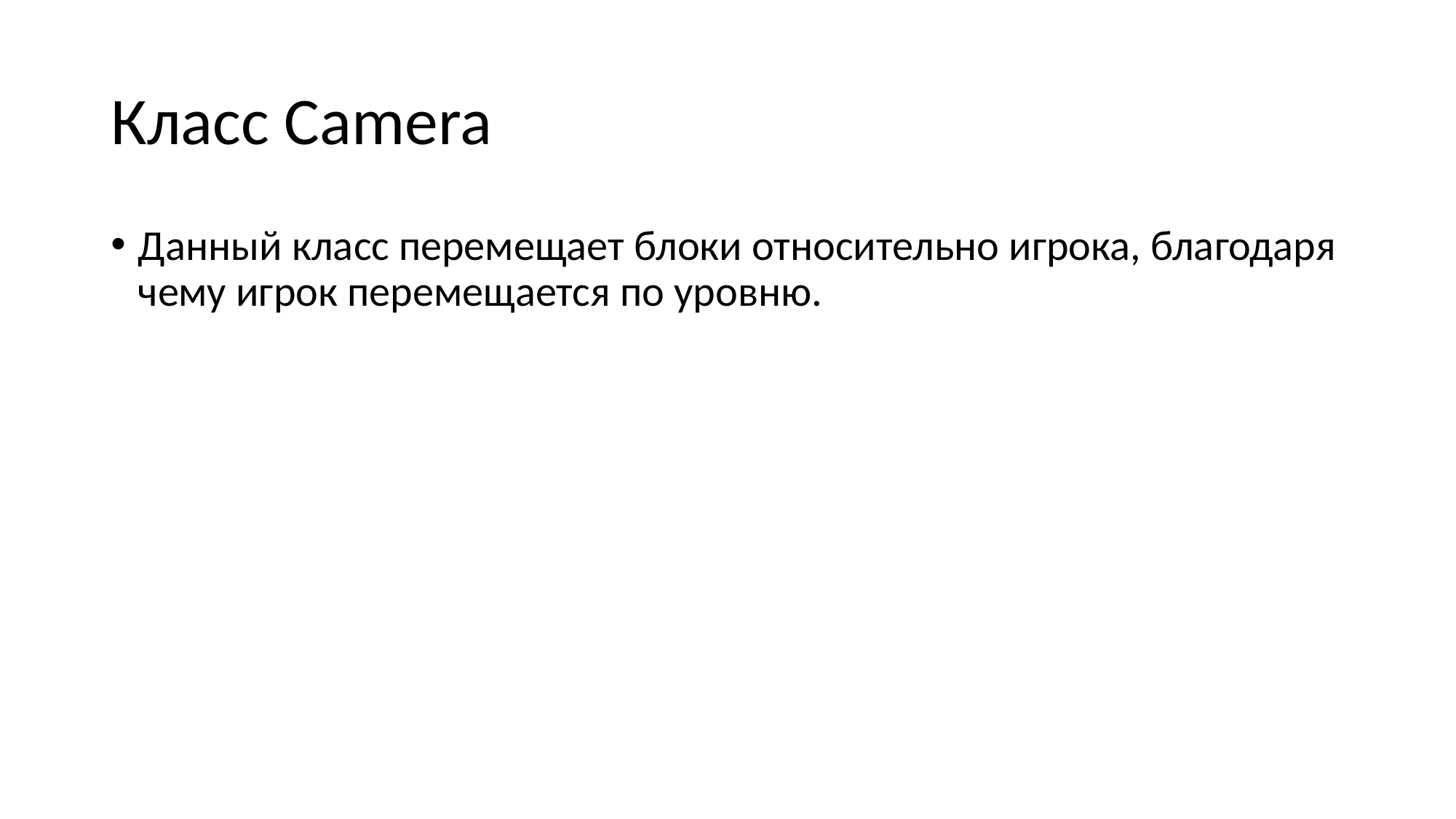

# Класс Camera
Данный класс перемещает блоки относительно игрока, благодаря чему игрок перемещается по уровню.